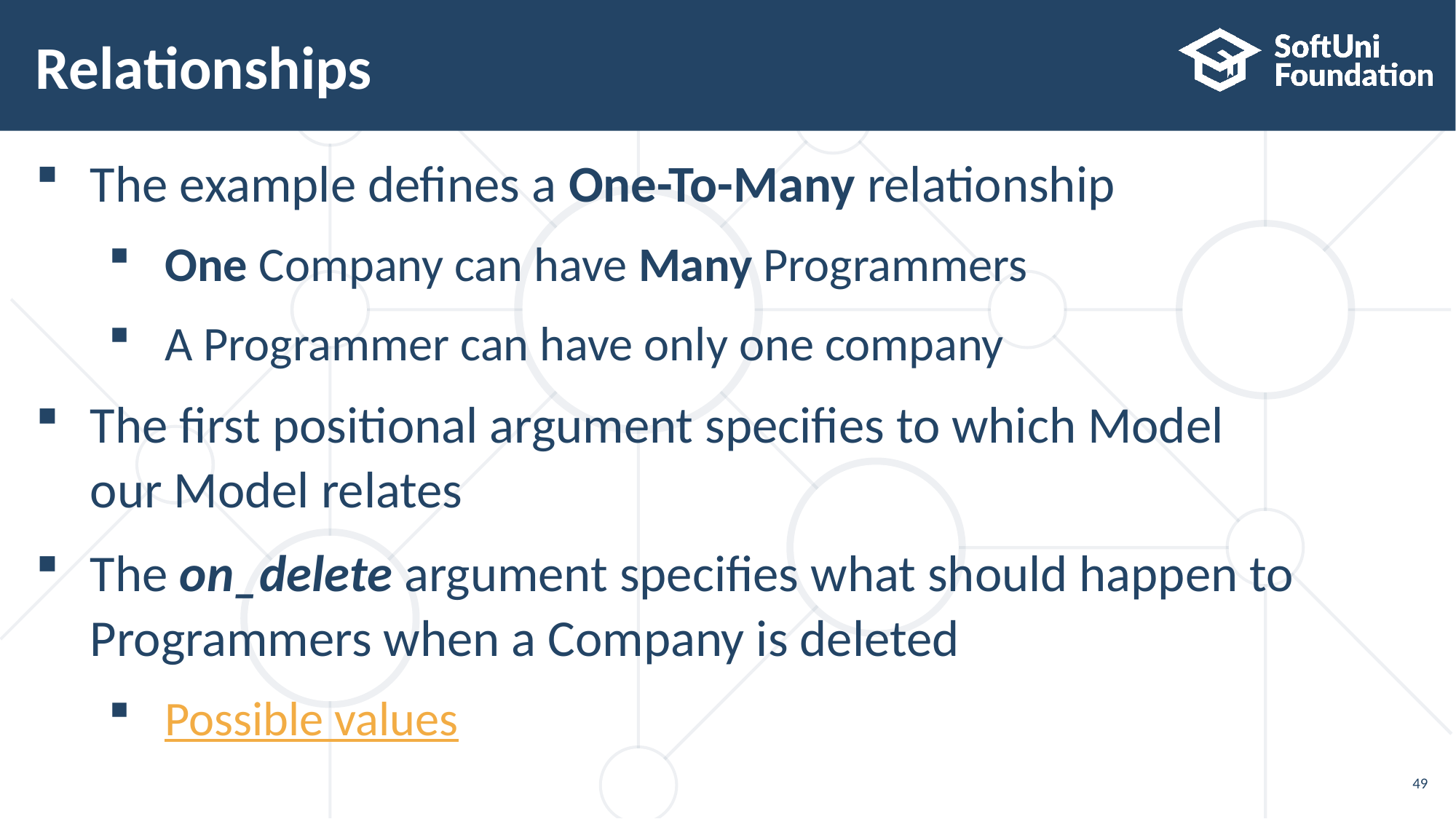

# Relationships
The example defines a One-To-Many relationship
 One Company can have Many Programmers
 A Programmer can have only one company
The first positional argument specifies to which Model
our Model relates
The on_delete argument specifies what should happen to
Programmers when a Company is deleted
 Possible values
49